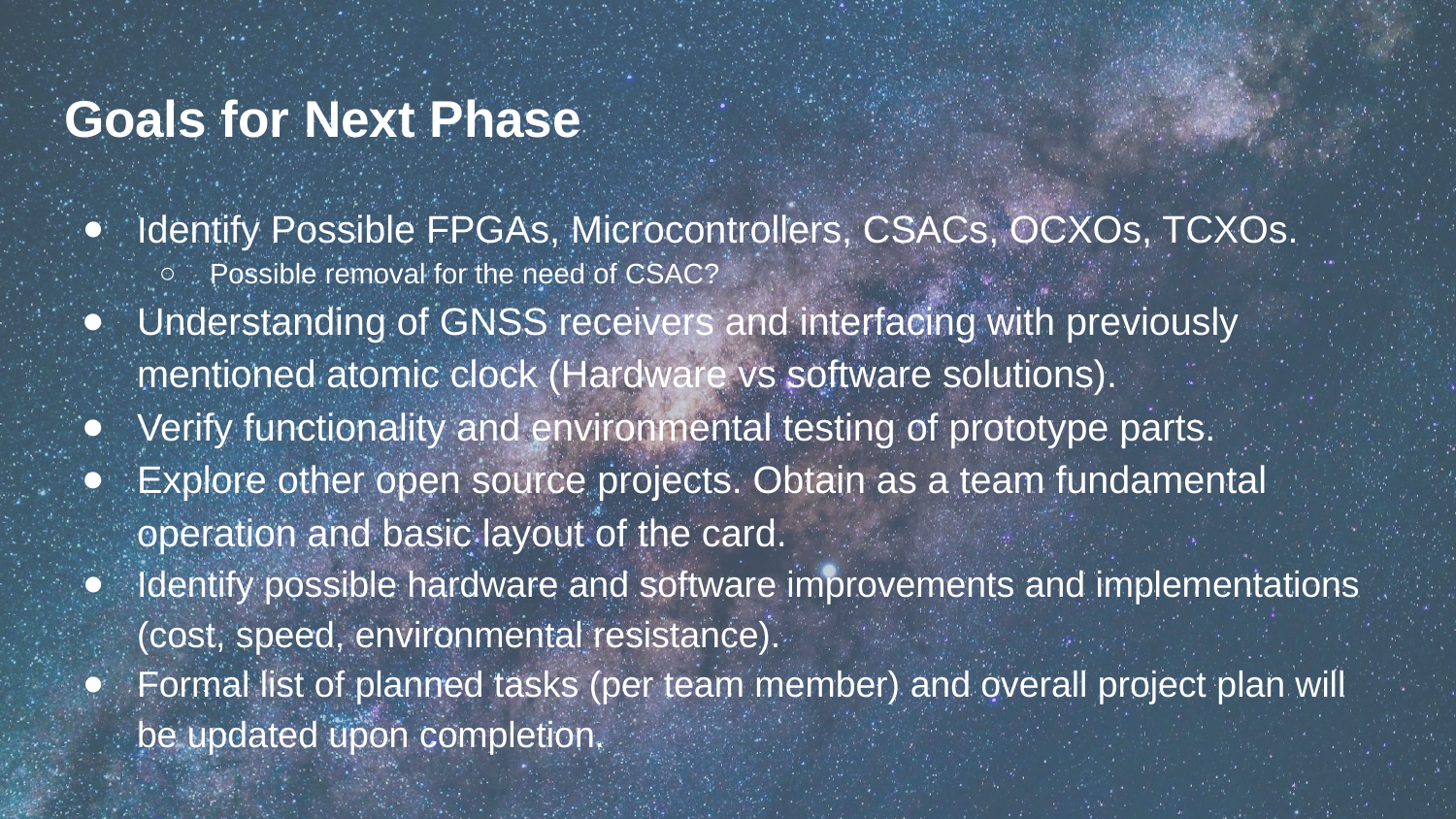

# Goals for Next Phase
Identify Possible FPGAs, Microcontrollers, CSACs, OCXOs, TCXOs.
Possible removal for the need of CSAC?
Understanding of GNSS receivers and interfacing with previously mentioned atomic clock (Hardware vs software solutions).
Verify functionality and environmental testing of prototype parts.
Explore other open source projects. Obtain as a team fundamental operation and basic layout of the card.
Identify possible hardware and software improvements and implementations (cost, speed, environmental resistance).
Formal list of planned tasks (per team member) and overall project plan will be updated upon completion.